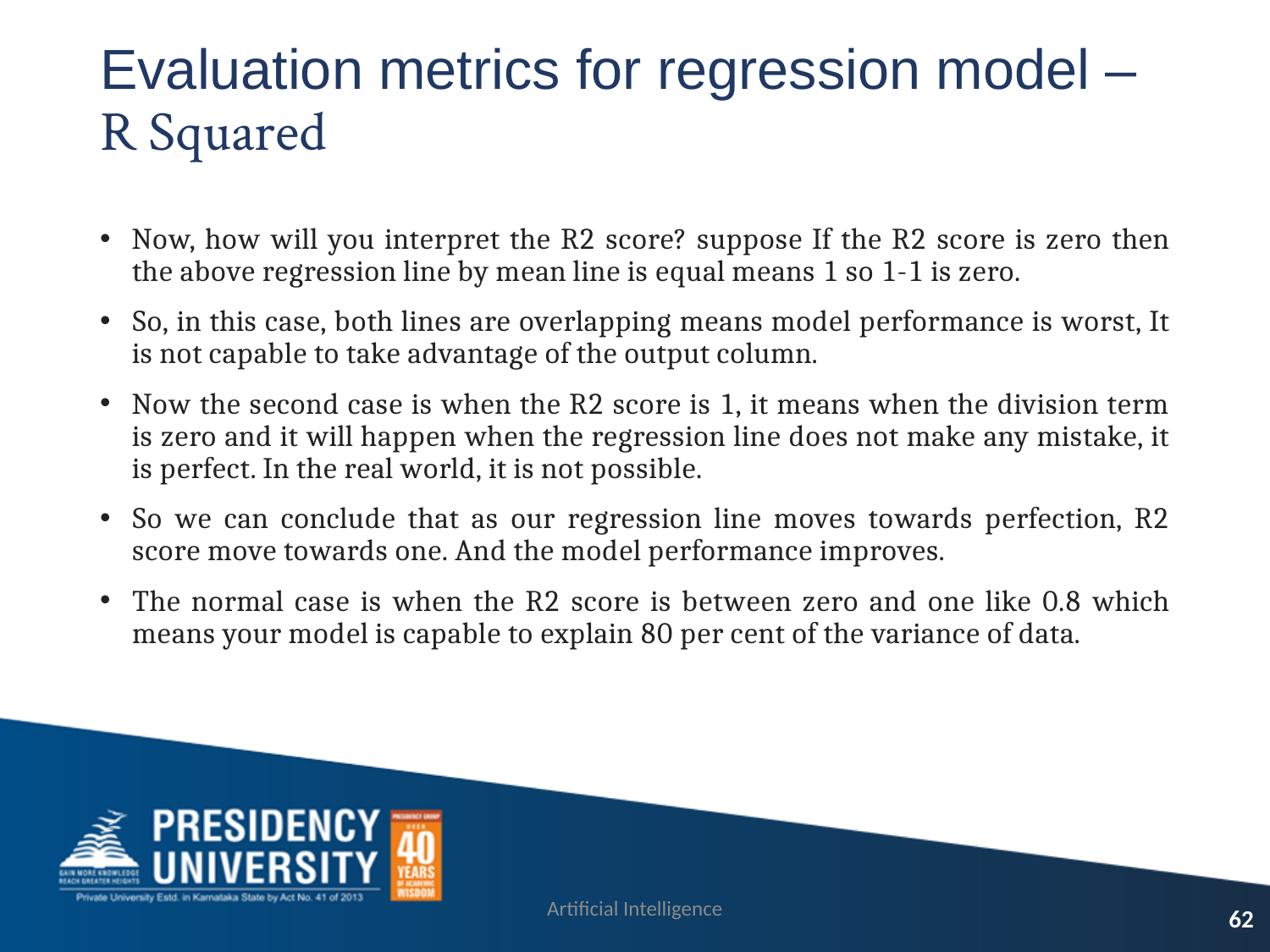

# Evaluation metrics for regression model – R Squared
Now, how will you interpret the R2 score? suppose If the R2 score is zero then the above regression line by mean line is equal means 1 so 1-1 is zero.
So, in this case, both lines are overlapping means model performance is worst, It is not capable to take advantage of the output column.
Now the second case is when the R2 score is 1, it means when the division term is zero and it will happen when the regression line does not make any mistake, it is perfect. In the real world, it is not possible.
So we can conclude that as our regression line moves towards perfection, R2 score move towards one. And the model performance improves.
The normal case is when the R2 score is between zero and one like 0.8 which means your model is capable to explain 80 per cent of the variance of data.

Artificial Intelligence
62